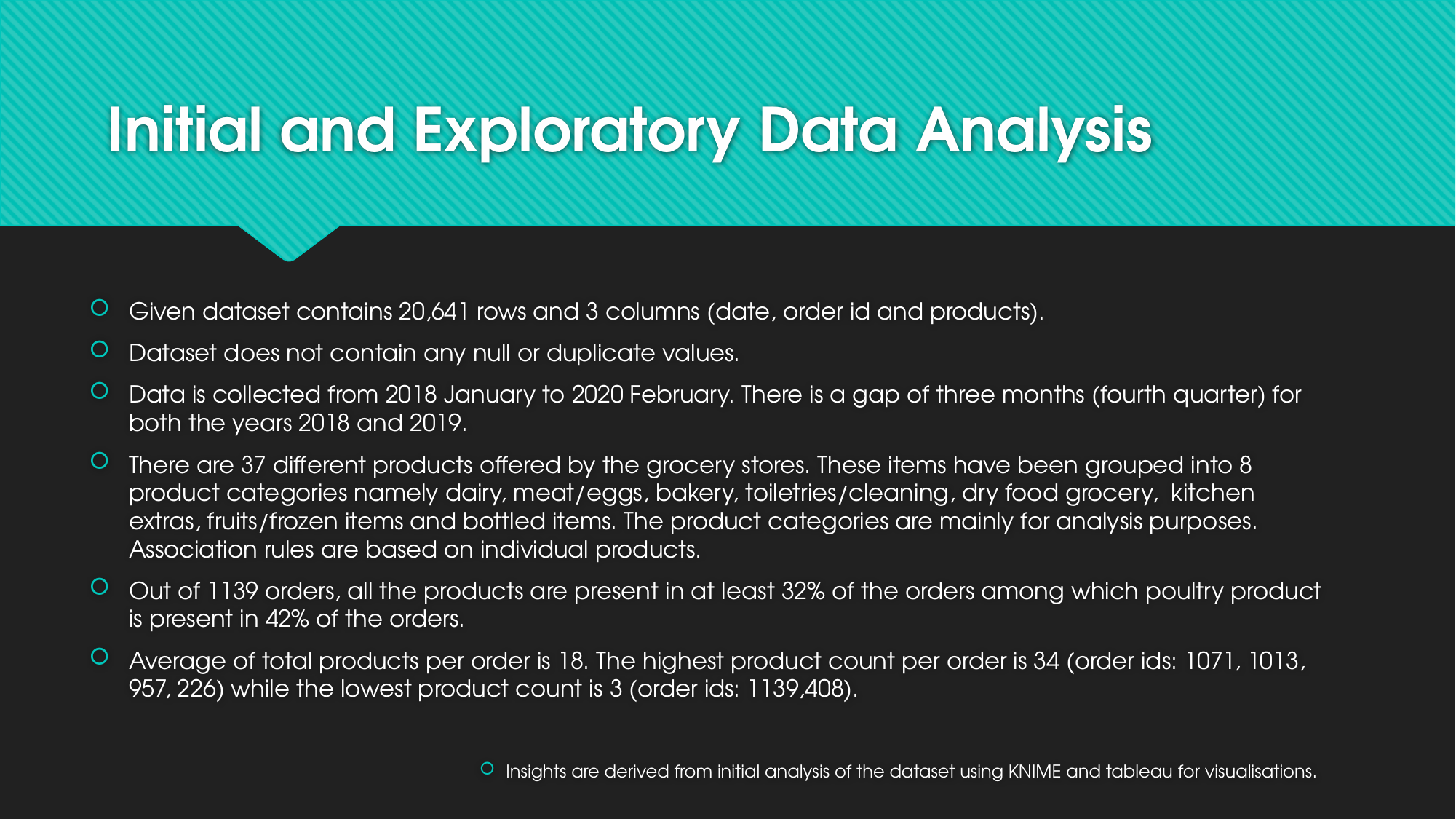

# Initial and Exploratory Data Analysis
Given dataset contains 20,641 rows and 3 columns (date, order id and products).
Dataset does not contain any null or duplicate values.
Data is collected from 2018 January to 2020 February. There is a gap of three months (fourth quarter) for both the years 2018 and 2019.
There are 37 different products offered by the grocery stores. These items have been grouped into 8 product categories namely dairy, meat/eggs, bakery, toiletries/cleaning, dry food grocery,  kitchen extras, fruits/frozen items and bottled items. The product categories are mainly for analysis purposes. Association rules are based on individual products.
Out of 1139 orders, all the products are present in at least 32% of the orders among which poultry product is present in 42% of the orders.
Average of total products per order is 18. The highest product count per order is 34 (order ids: 1071, 1013, 957, 226) while the lowest product count is 3 (order ids: 1139,408).

Insights are derived from initial analysis of the dataset using KNIME and tableau for visualisations.